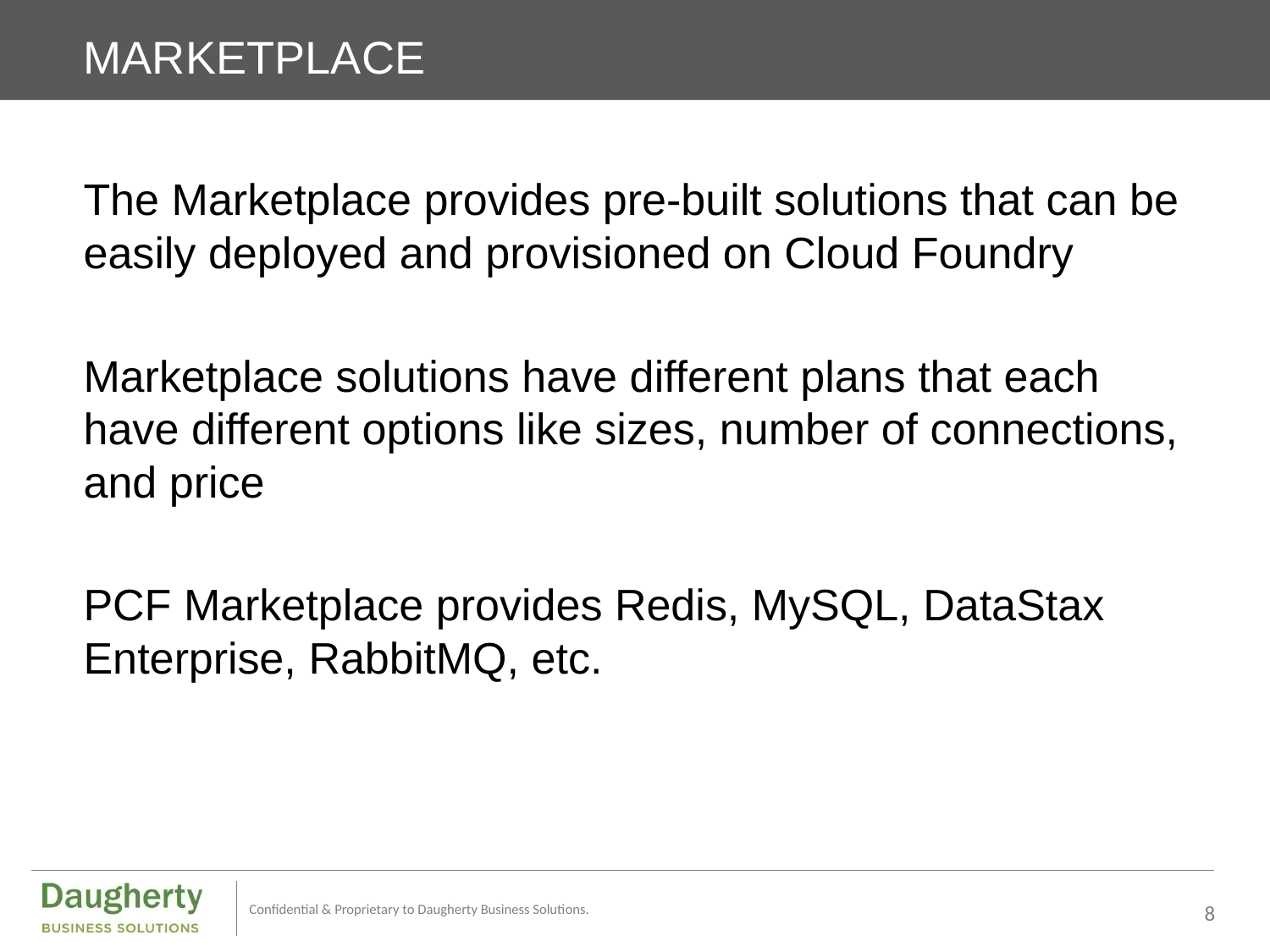

# MARKETPLACE

The Marketplace provides pre-built solutions that can be easily deployed and provisioned on Cloud Foundry

Marketplace solutions have different plans that each have different options like sizes, number of connections, and price

PCF Marketplace provides Redis, MySQL, DataStax Enterprise, RabbitMQ, etc.